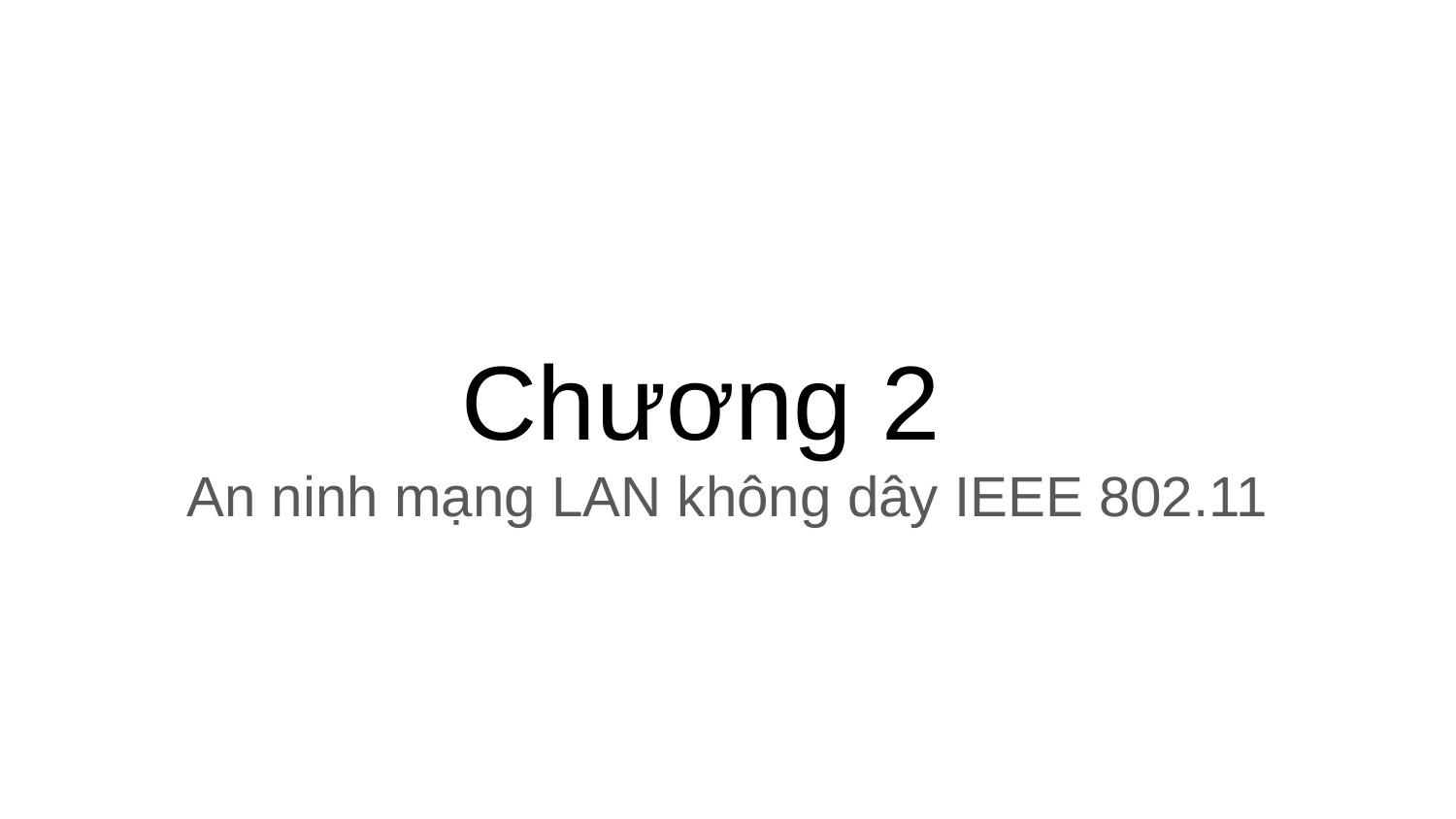

# Chương 2
An ninh mạng LAN không dây IEEE 802.11